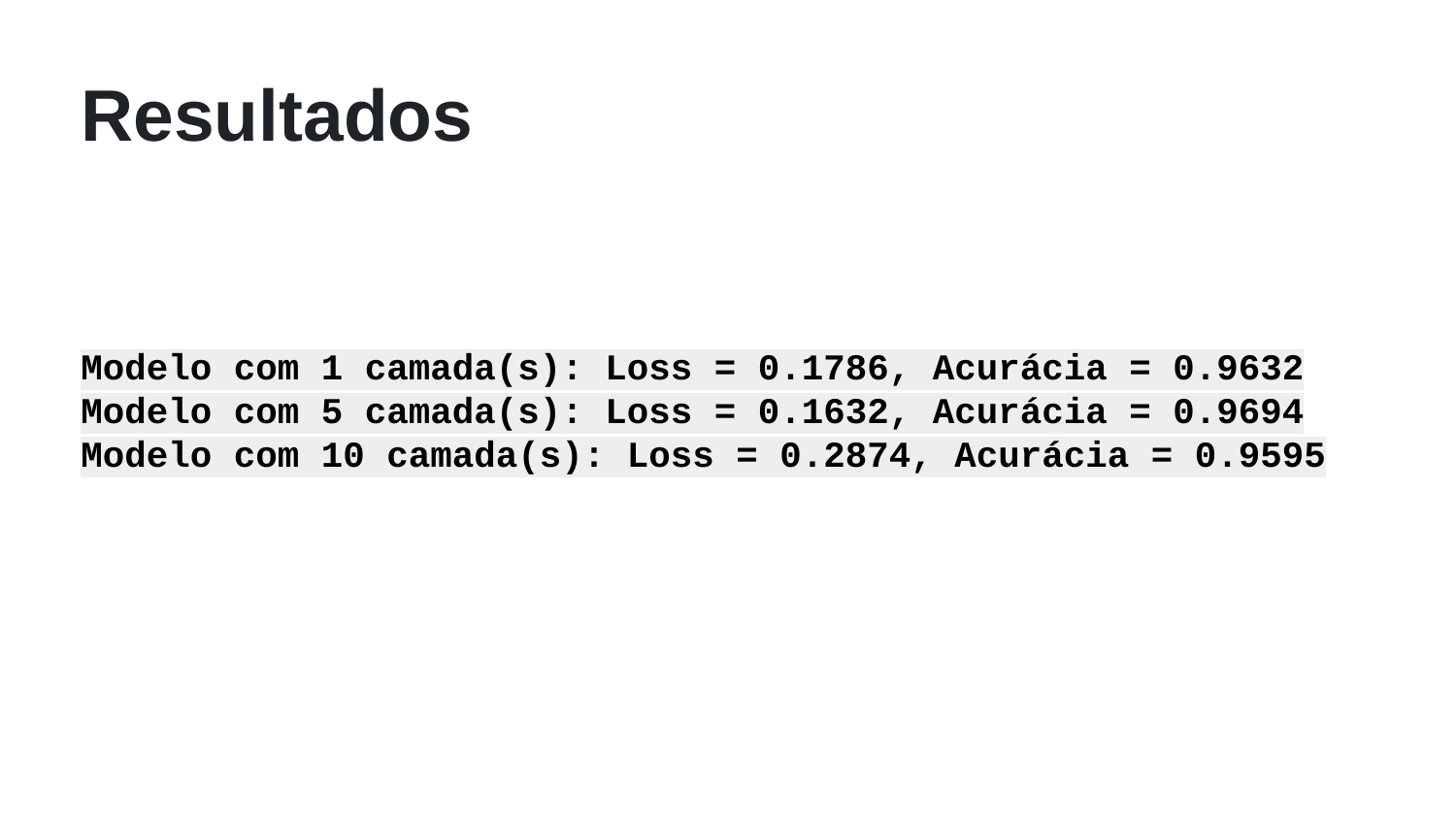

Resultados
Modelo com 1 camada(s): Loss = 0.1786, Acurácia = 0.9632
Modelo com 5 camada(s): Loss = 0.1632, Acurácia = 0.9694
Modelo com 10 camada(s): Loss = 0.2874, Acurácia = 0.9595